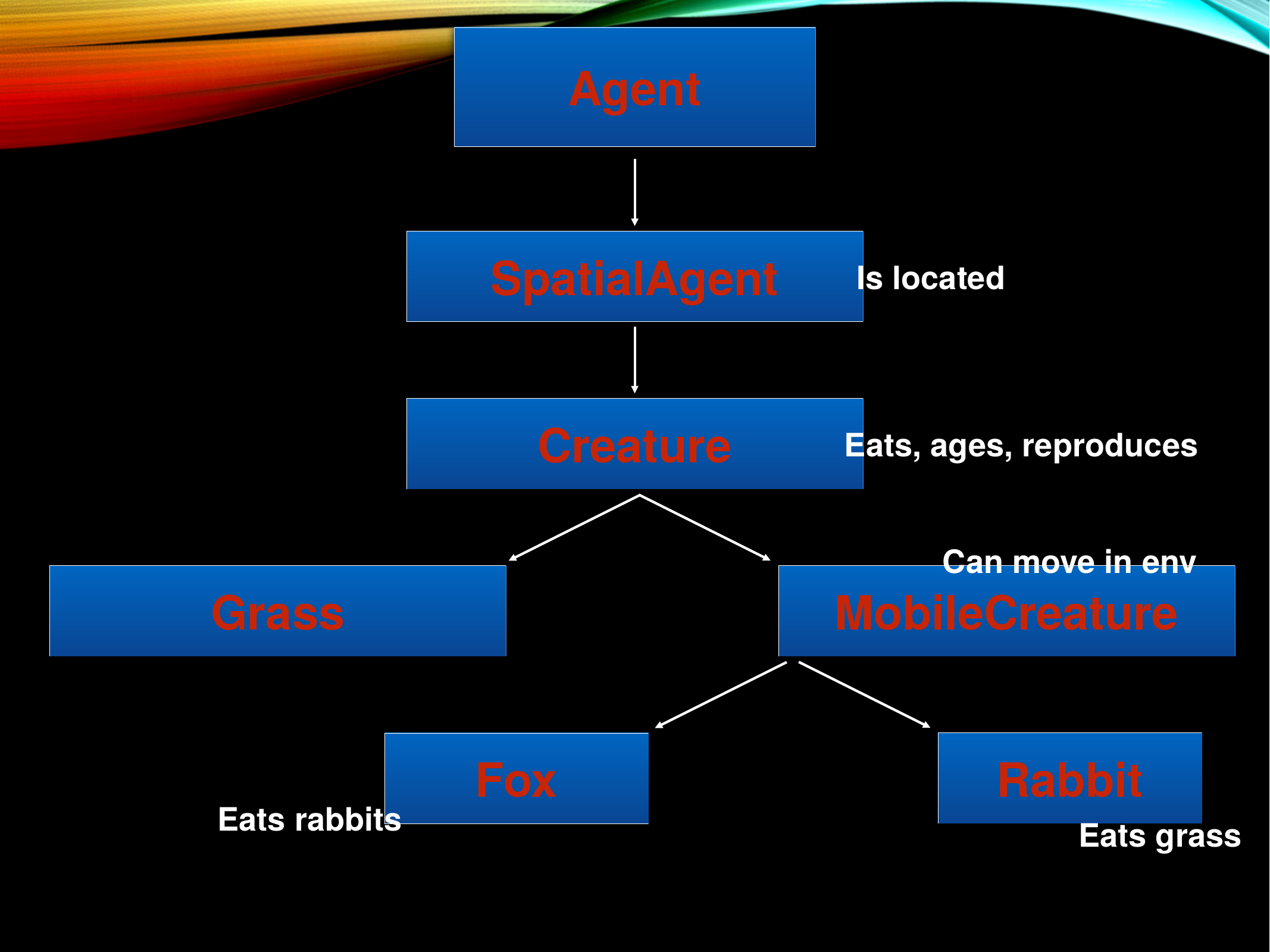

Agent

SpatialAgent
Is located

Creature
Eats, ages, reproduces

Can move in env

Grass

MobileCreature

Rabbit

Fox
Eats rabbits
Eats grass